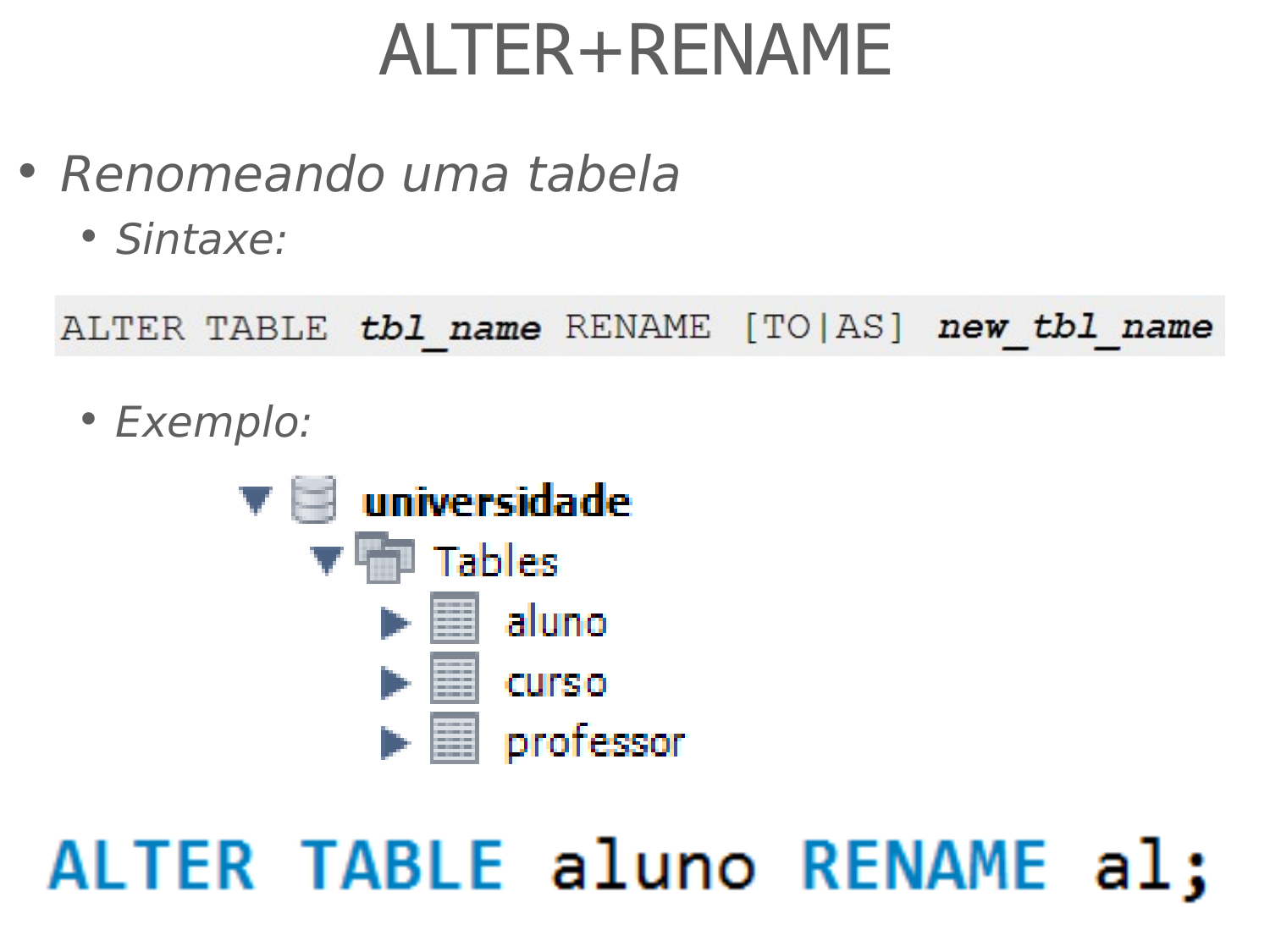

# ALTER+RENAME
Renomeando uma tabela
Sintaxe:

Exemplo: